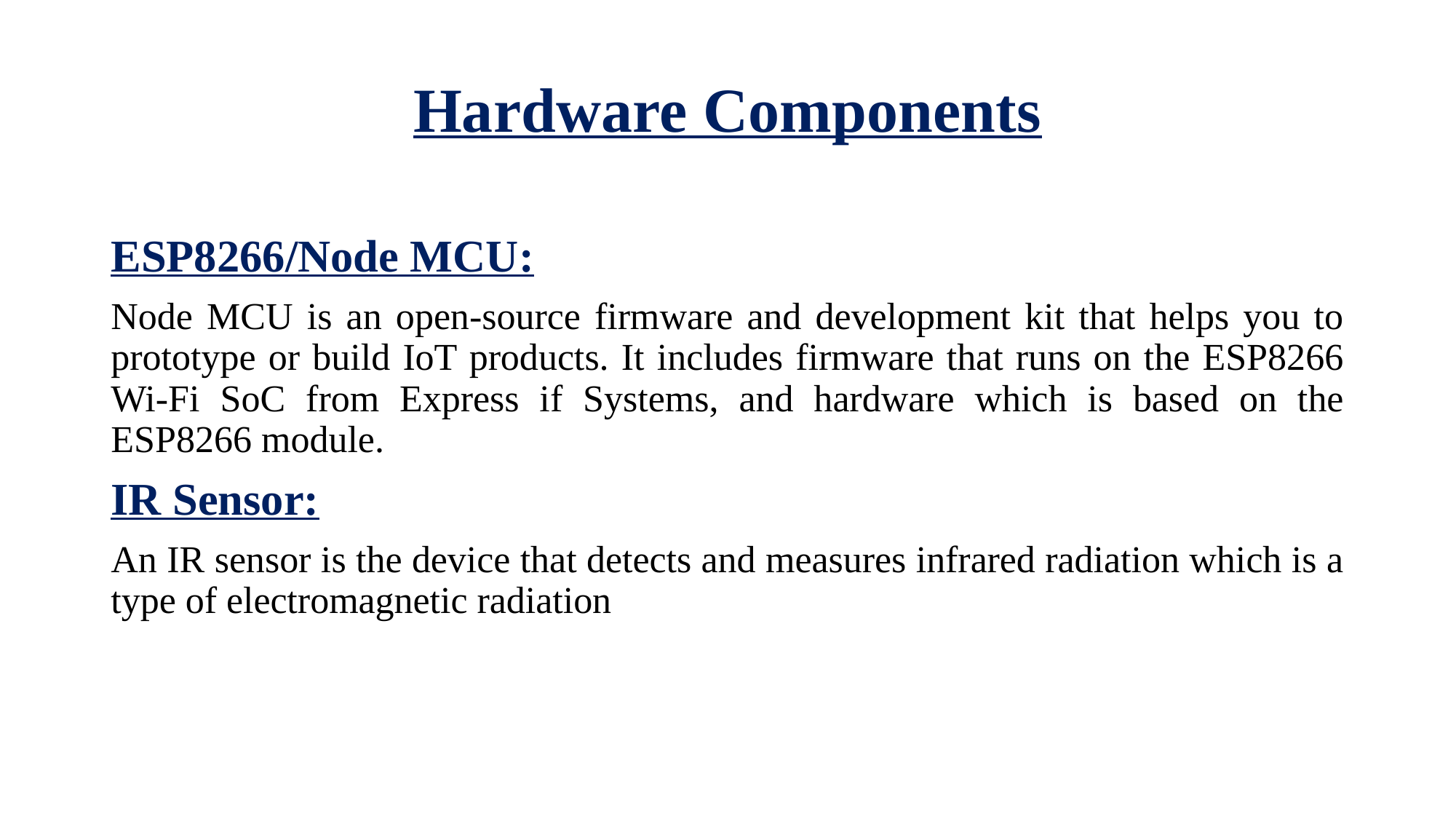

# Hardware Components
ESP8266/Node MCU:
Node MCU is an open-source firmware and development kit that helps you to prototype or build IoT products. It includes firmware that runs on the ESP8266 Wi-Fi SoC from Express if Systems, and hardware which is based on the ESP8266 module.
IR Sensor:
An IR sensor is the device that detects and measures infrared radiation which is a type of electromagnetic radiation